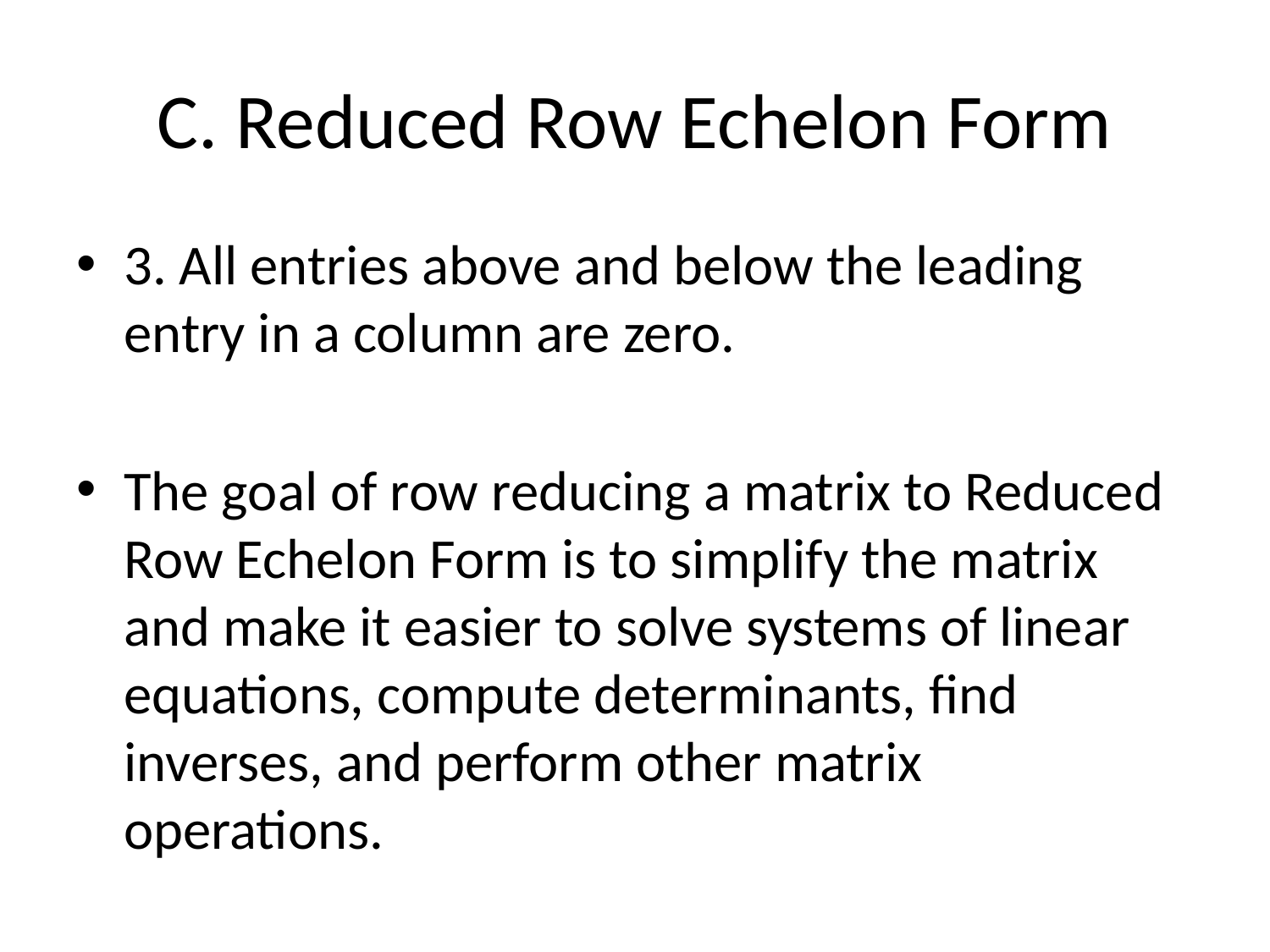

# C. Reduced Row Echelon Form
3. All entries above and below the leading entry in a column are zero.

The goal of row reducing a matrix to Reduced Row Echelon Form is to simplify the matrix and make it easier to solve systems of linear equations, compute determinants, find inverses, and perform other matrix operations.

The process of transforming a matrix into its Reduced Row Echelon Form involves three main steps: